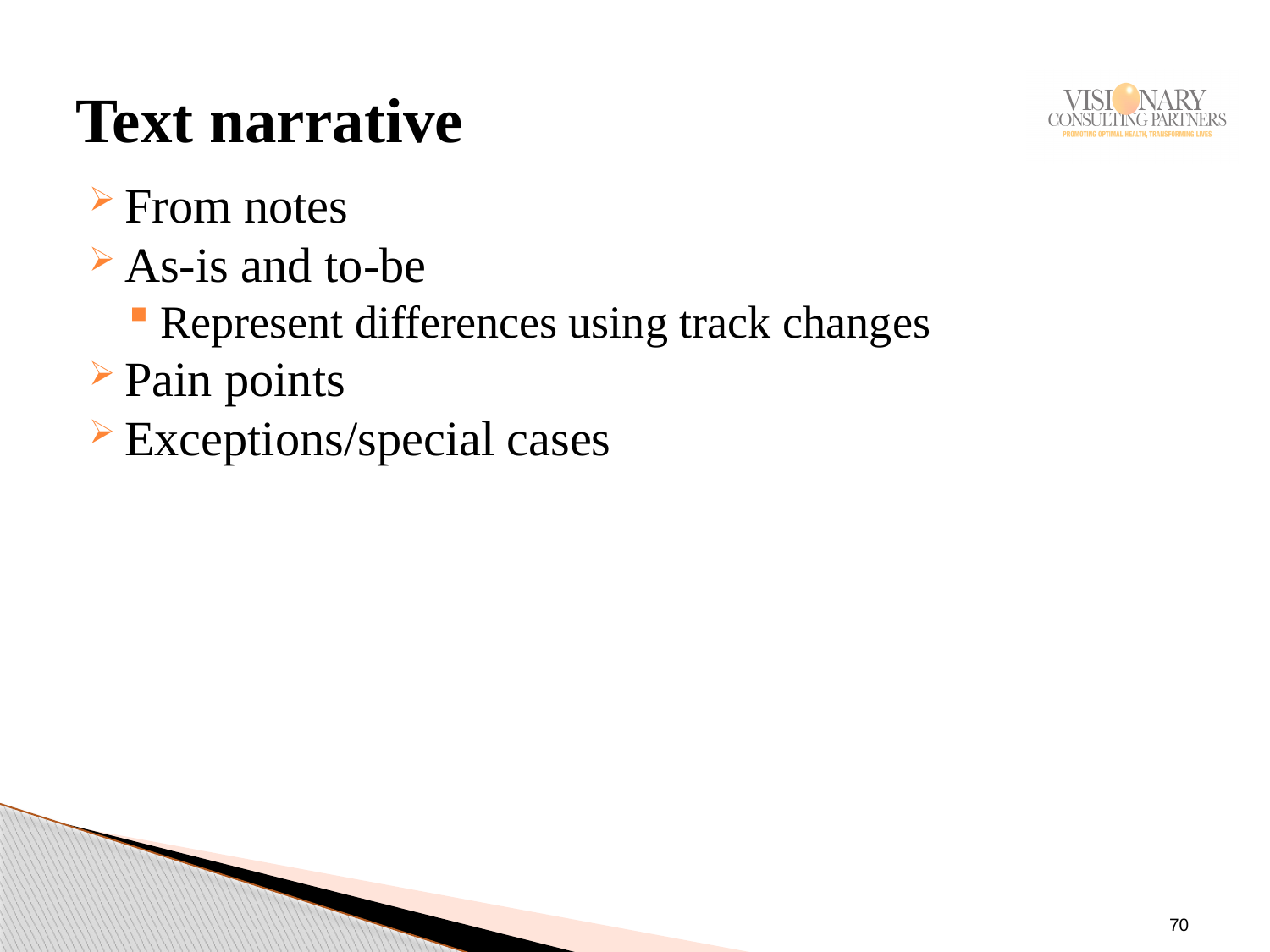

# Text narrative
From notes
As-is and to-be
Represent differences using track changes
Pain points
Exceptions/special cases
70